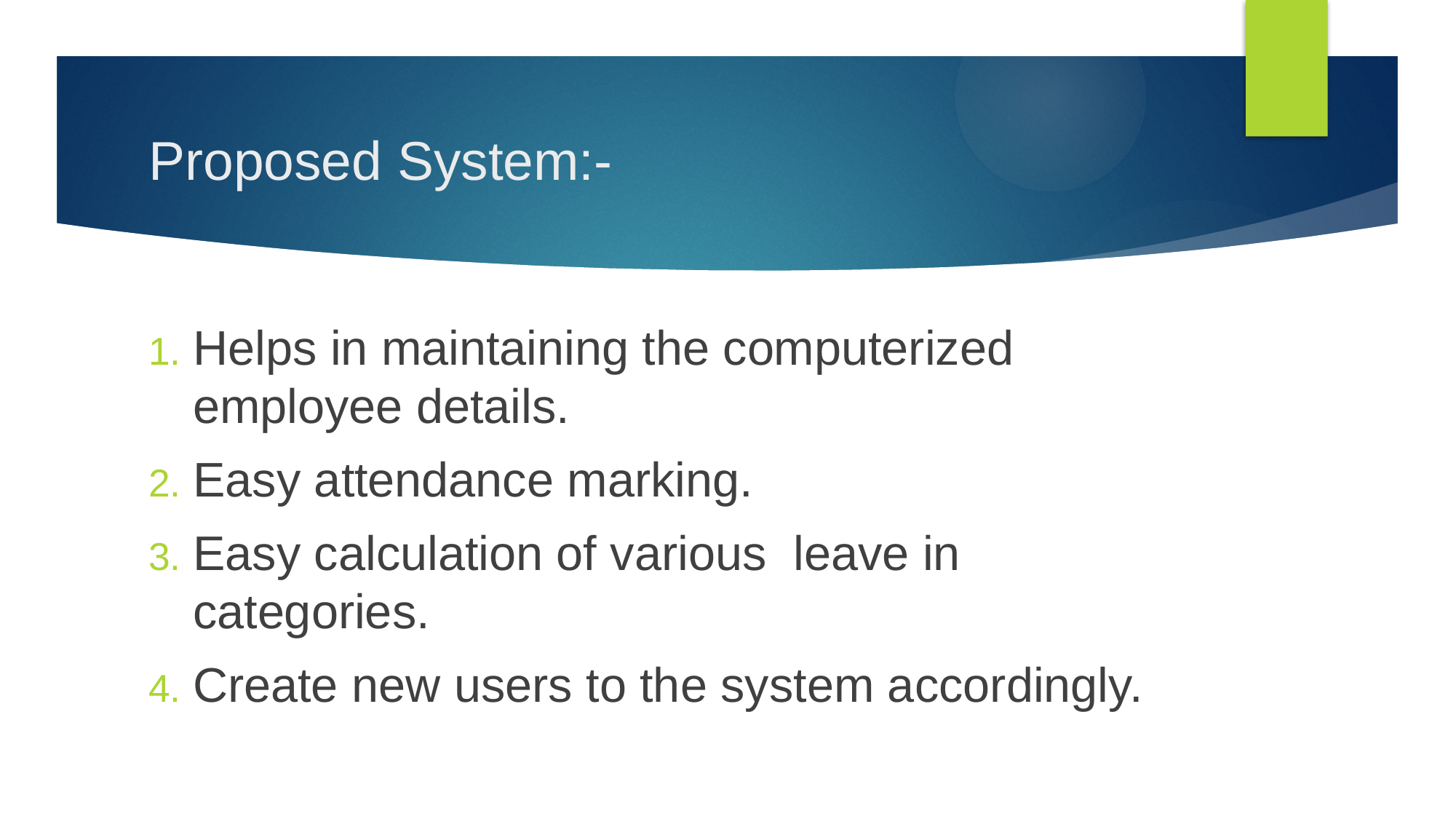

# Proposed System:-
Helps in maintaining the computerized employee details.
Easy attendance marking.
Easy calculation of various  leave in categories.
Create new users to the system accordingly.